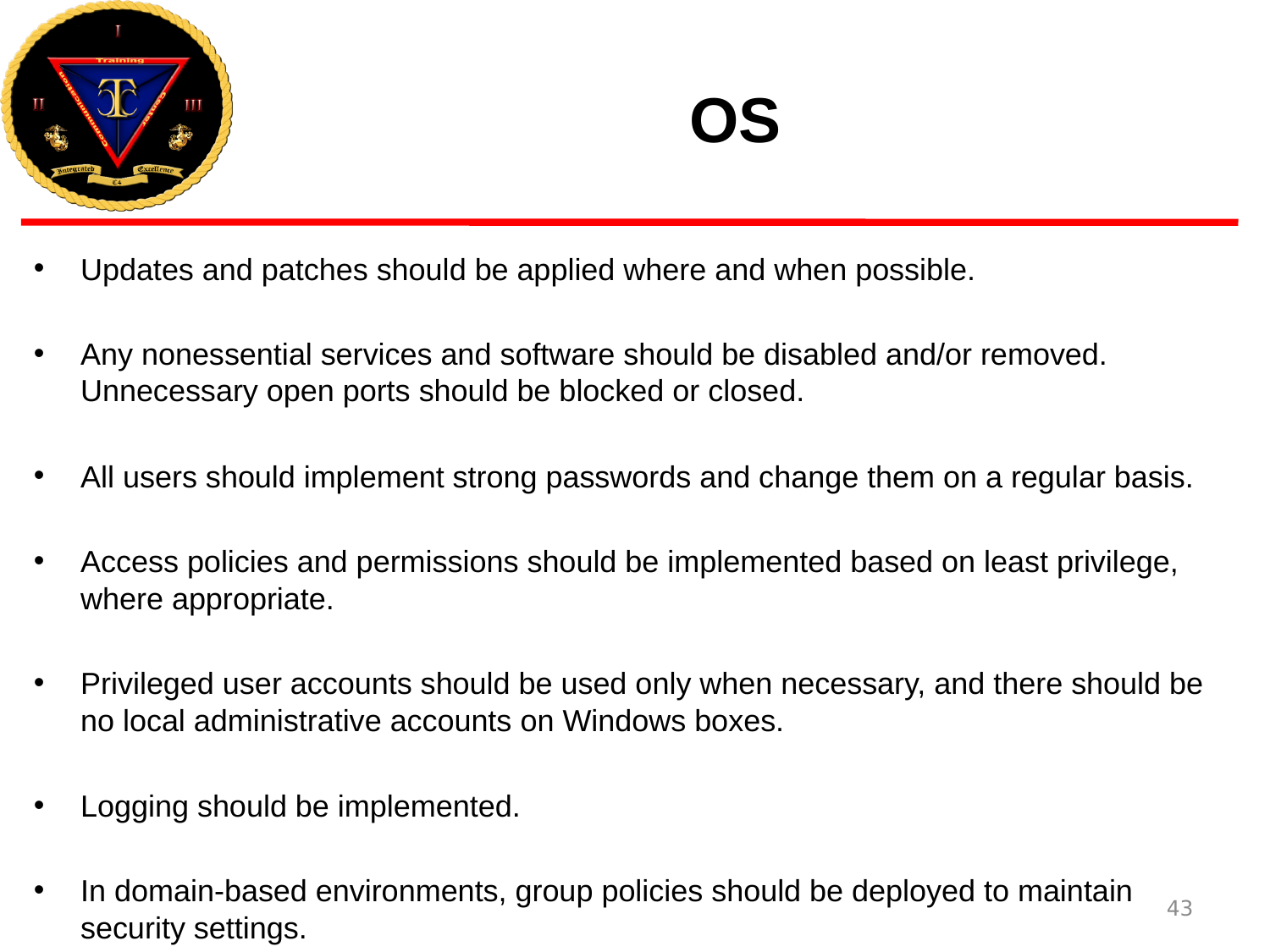

# OS
Updates and patches should be applied where and when possible.

Any nonessential services and software should be disabled and/or removed. Unnecessary open ports should be blocked or closed.

All users should implement strong passwords and change them on a regular basis.

Access policies and permissions should be implemented based on least privilege, where appropriate.

Privileged user accounts should be used only when necessary, and there should be no local administrative accounts on Windows boxes.

Logging should be implemented.

In domain-based environments, group policies should be deployed to maintain security settings.
43